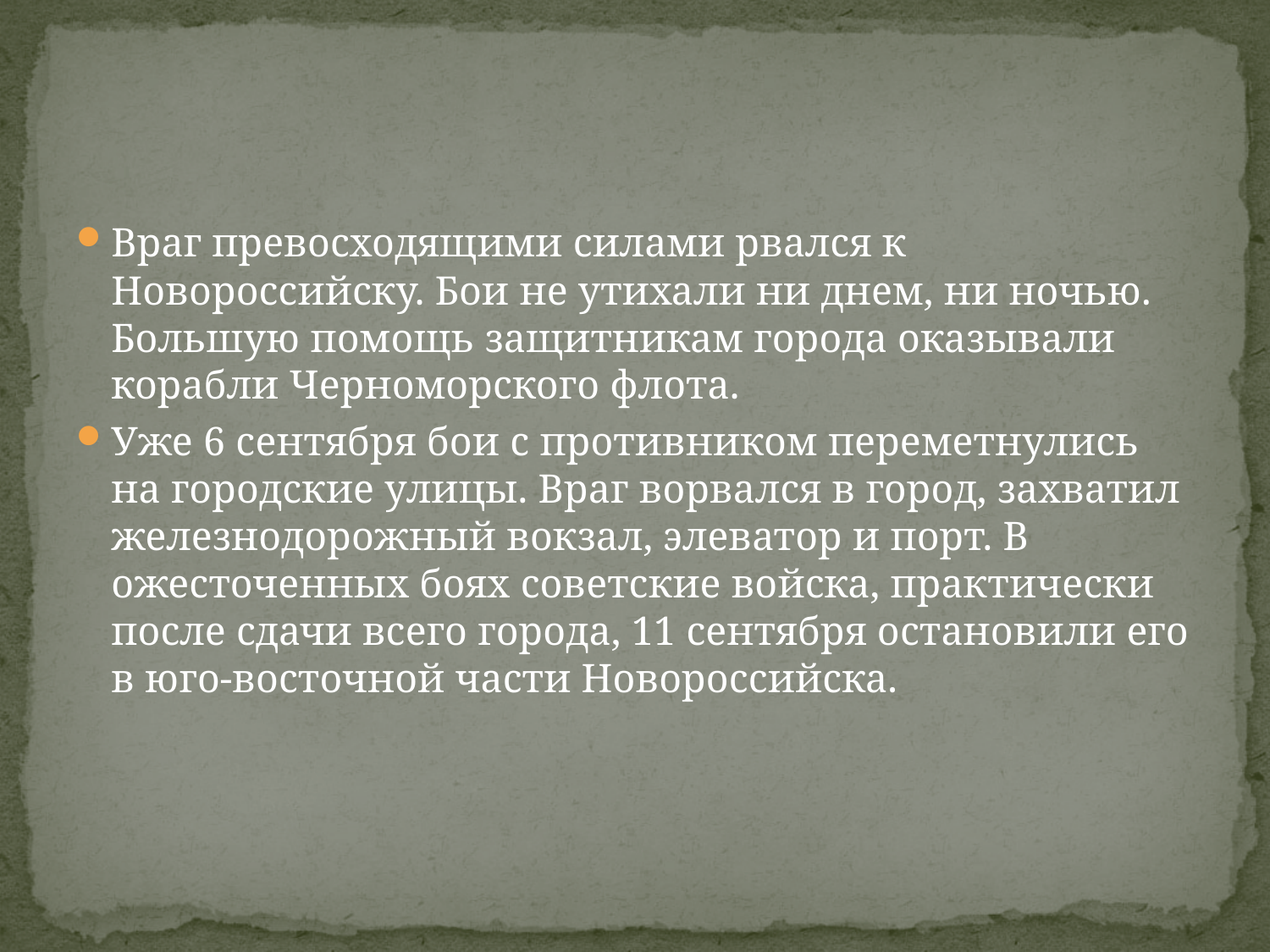

#
Враг превосходящими силами рвался к Новороссийску. Бои не утихали ни днем, ни ночью. Большую помощь защитникам города оказывали корабли Черноморского флота.
Уже 6 сентября бои с противником переметнулись на городские улицы. Враг ворвался в город, захватил железнодорожный вокзал, элеватор и порт. В ожесточенных боях советские войска, практически после сдачи всего города, 11 сентября остановили его в юго-восточной части Новороссийска.